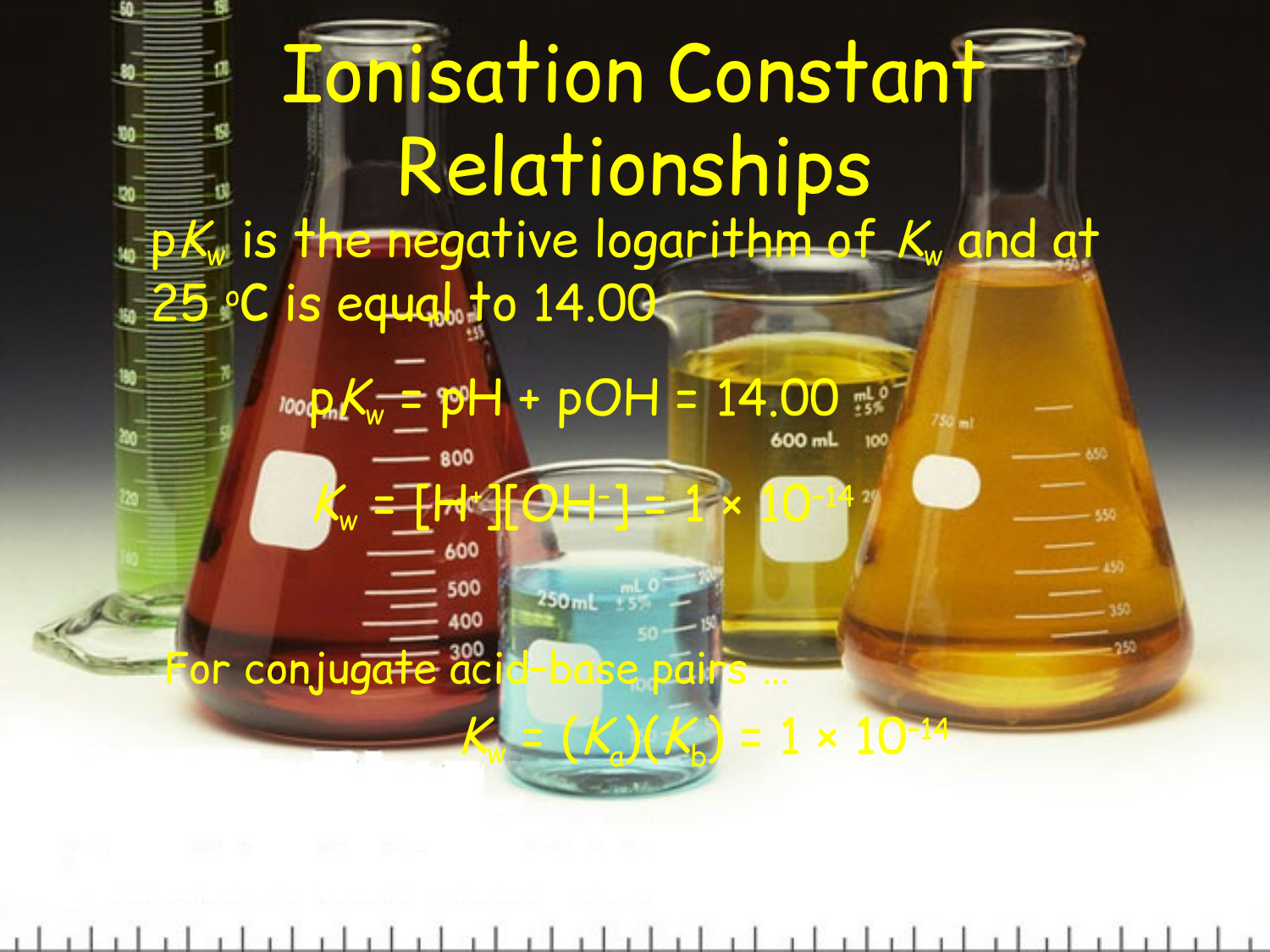

# Ionisation Constant Relationships
pKw is the negative logarithm of Kw and at 25 oC is equal to 14.00
pKw = pH + pOH = 14.00
Kw = [H+][OH–] = 1 × 10–14
For conjugate acid–base pairs …
Kw = (Ka)(Kb) = 1 × 10–14